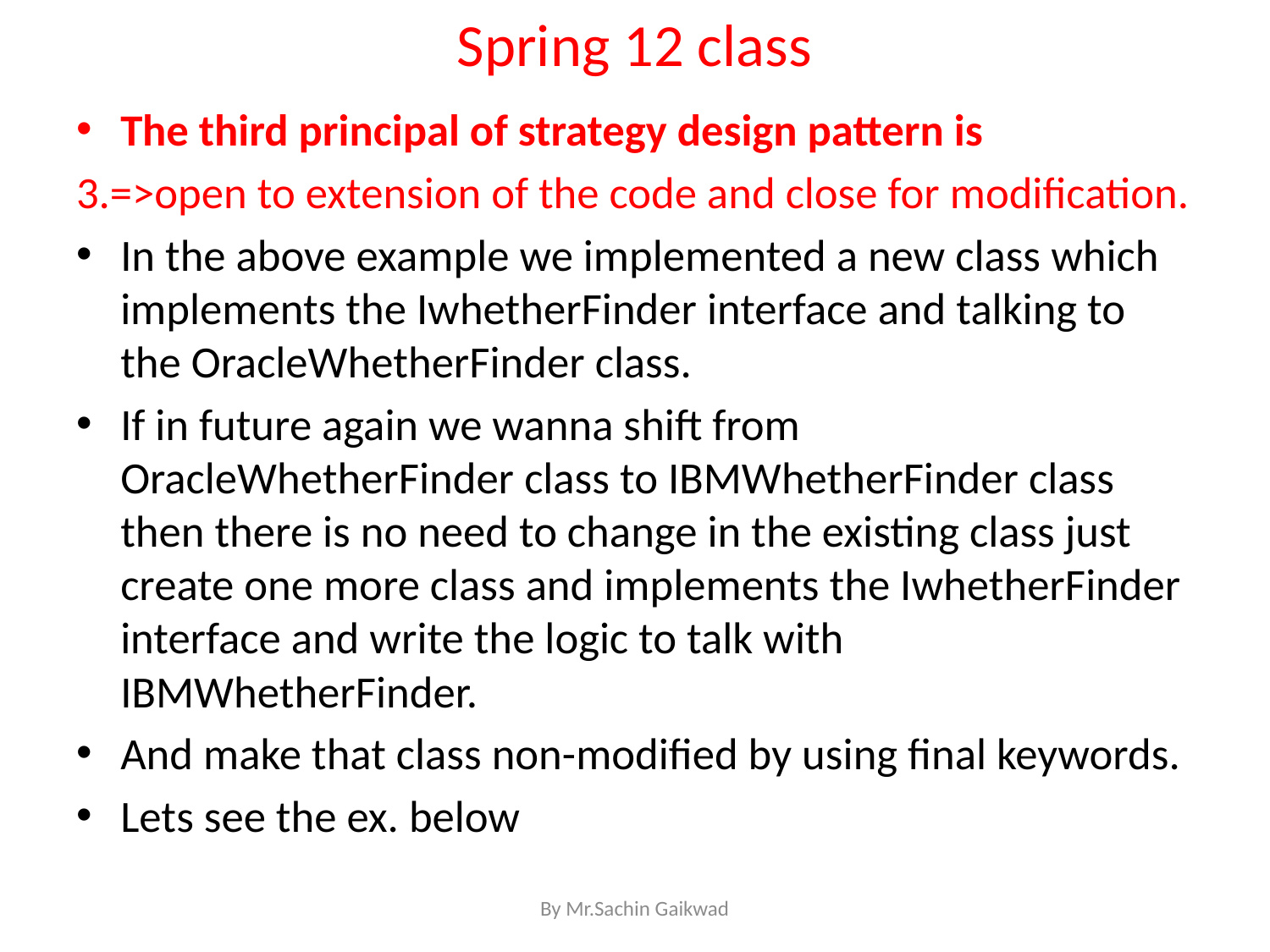

# Spring 12 class
The third principal of strategy design pattern is
3.=>open to extension of the code and close for modification.
In the above example we implemented a new class which implements the IwhetherFinder interface and talking to the OracleWhetherFinder class.
If in future again we wanna shift from OracleWhetherFinder class to IBMWhetherFinder class then there is no need to change in the existing class just create one more class and implements the IwhetherFinder interface and write the logic to talk with IBMWhetherFinder.
And make that class non-modified by using final keywords.
Lets see the ex. below
By Mr.Sachin Gaikwad